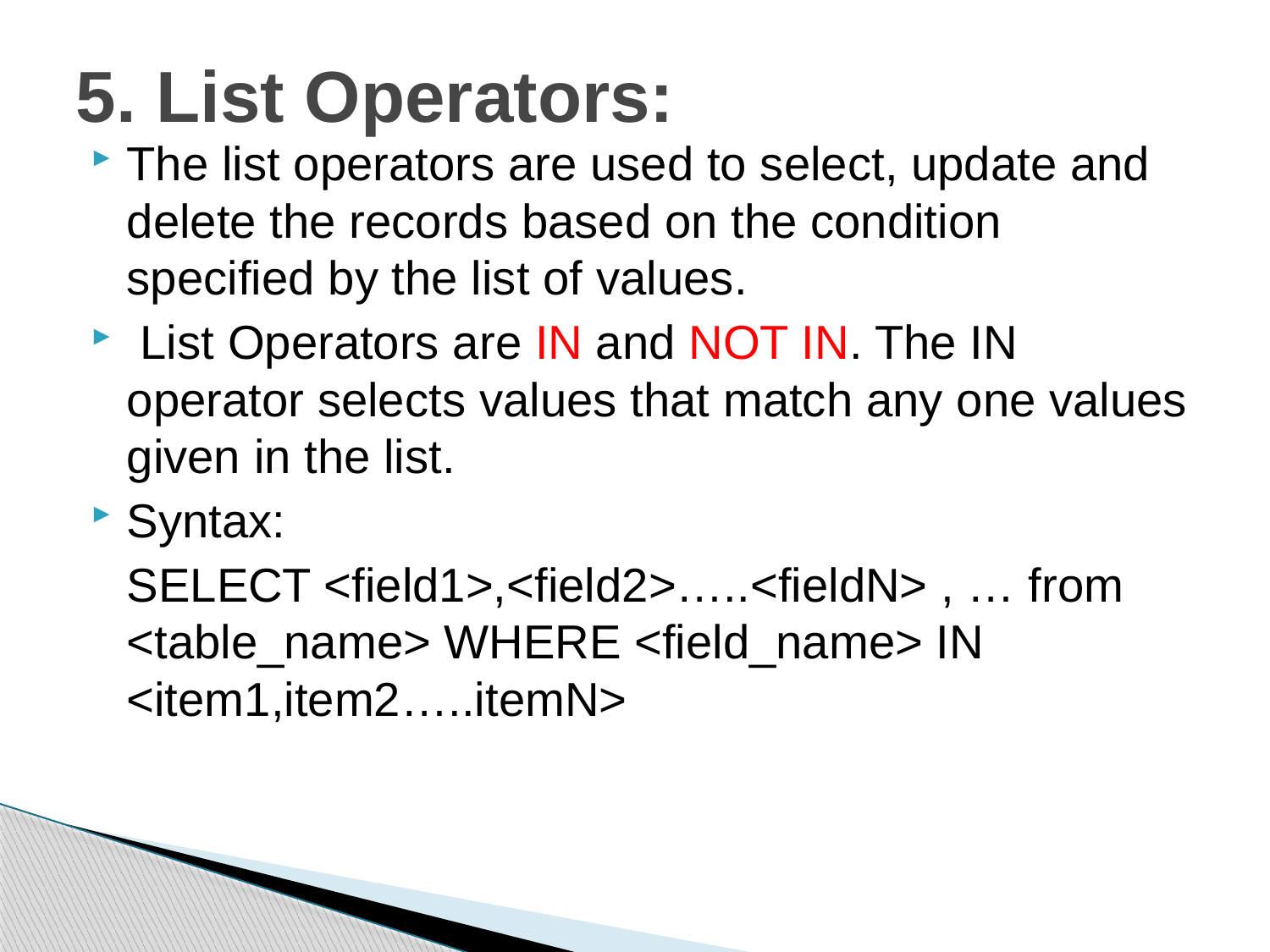

# 5. List Operators:
The list operators are used to select, update and delete the records based on the condition specified by the list of values.
 List Operators are IN and NOT IN. The IN operator selects values that match any one values given in the list.
Syntax:
	SELECT <field1>,<field2>…..<fieldN> , … from <table_name> WHERE <field_name> IN <item1,item2…..itemN>